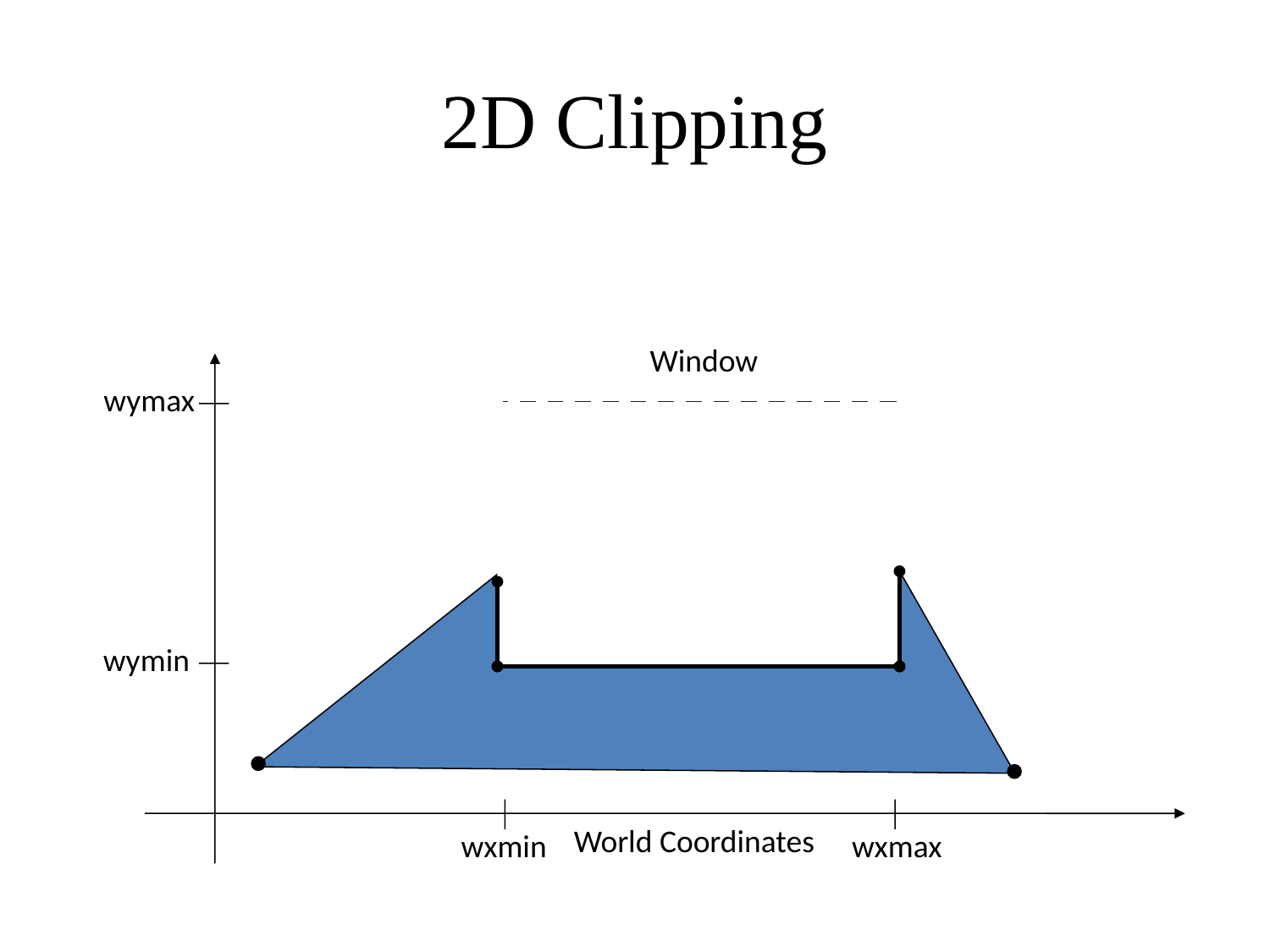

# 2D Clipping

Window

wymax

wymin

World Coordinates
wxmax
wxmin